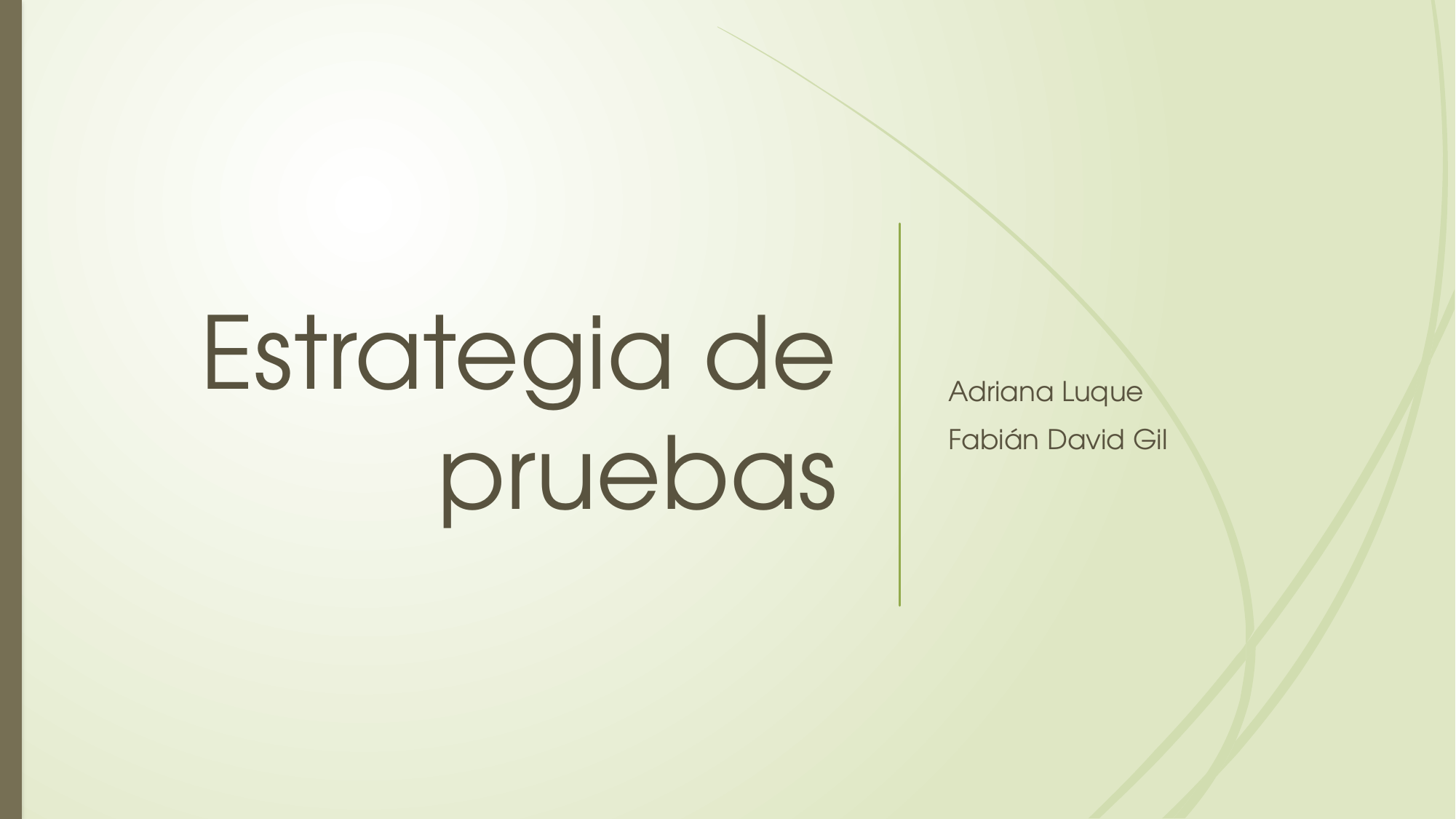

# Estrategia de pruebas
Adriana Luque
Fabián David Gil